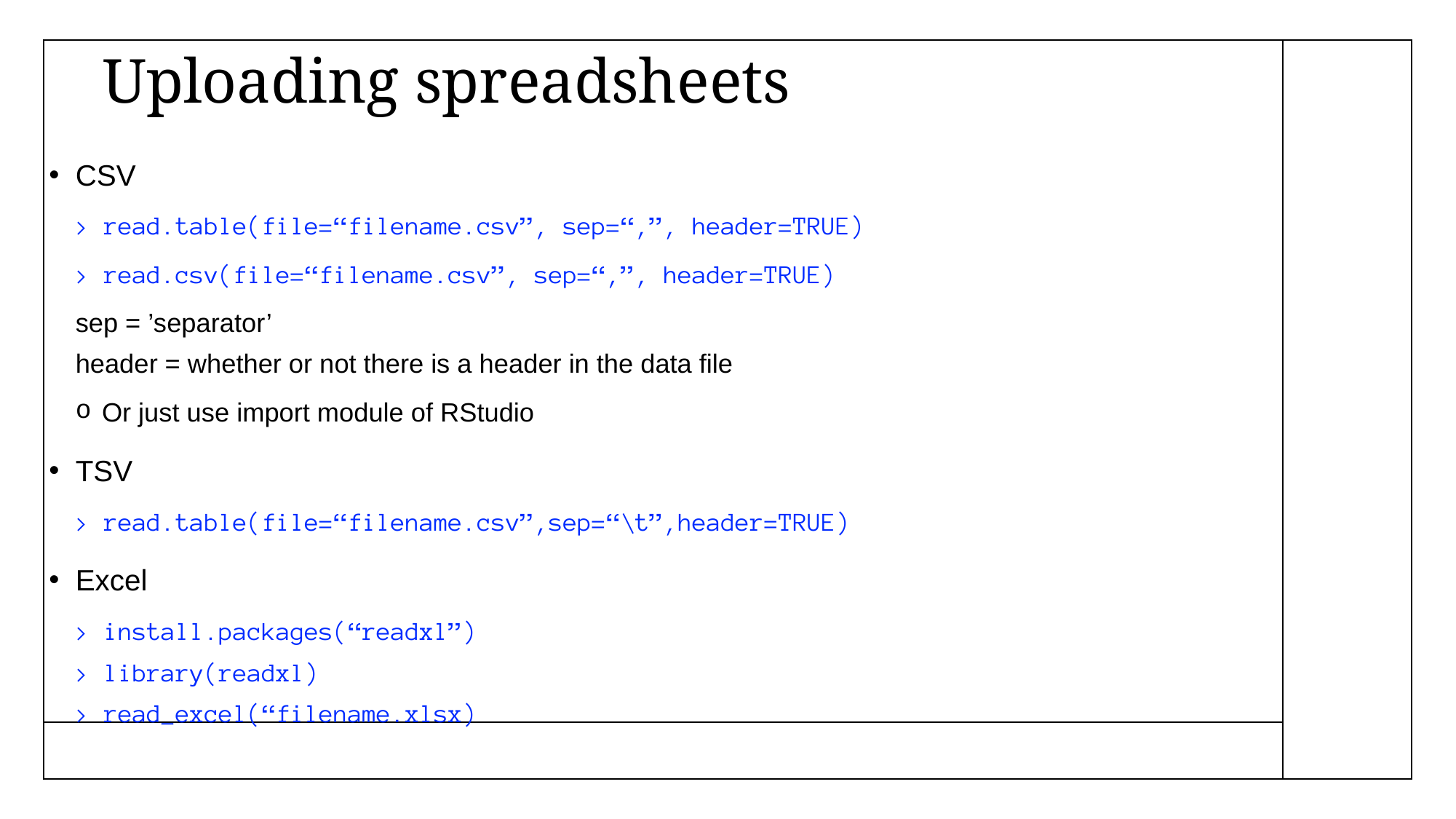

# Uploading spreadsheets
CSV
> read.table(file=“filename.csv”, sep=“,”, header=TRUE)
> read.csv(file=“filename.csv”, sep=“,”, header=TRUE)
sep = ’separator’
header = whether or not there is a header in the data file
Or just use import module of RStudio
TSV
> read.table(file=“filename.csv”,sep=“\t”,header=TRUE)
Excel
> install.packages(“readxl”)
> library(readxl)
> read_excel(“filename.xlsx)